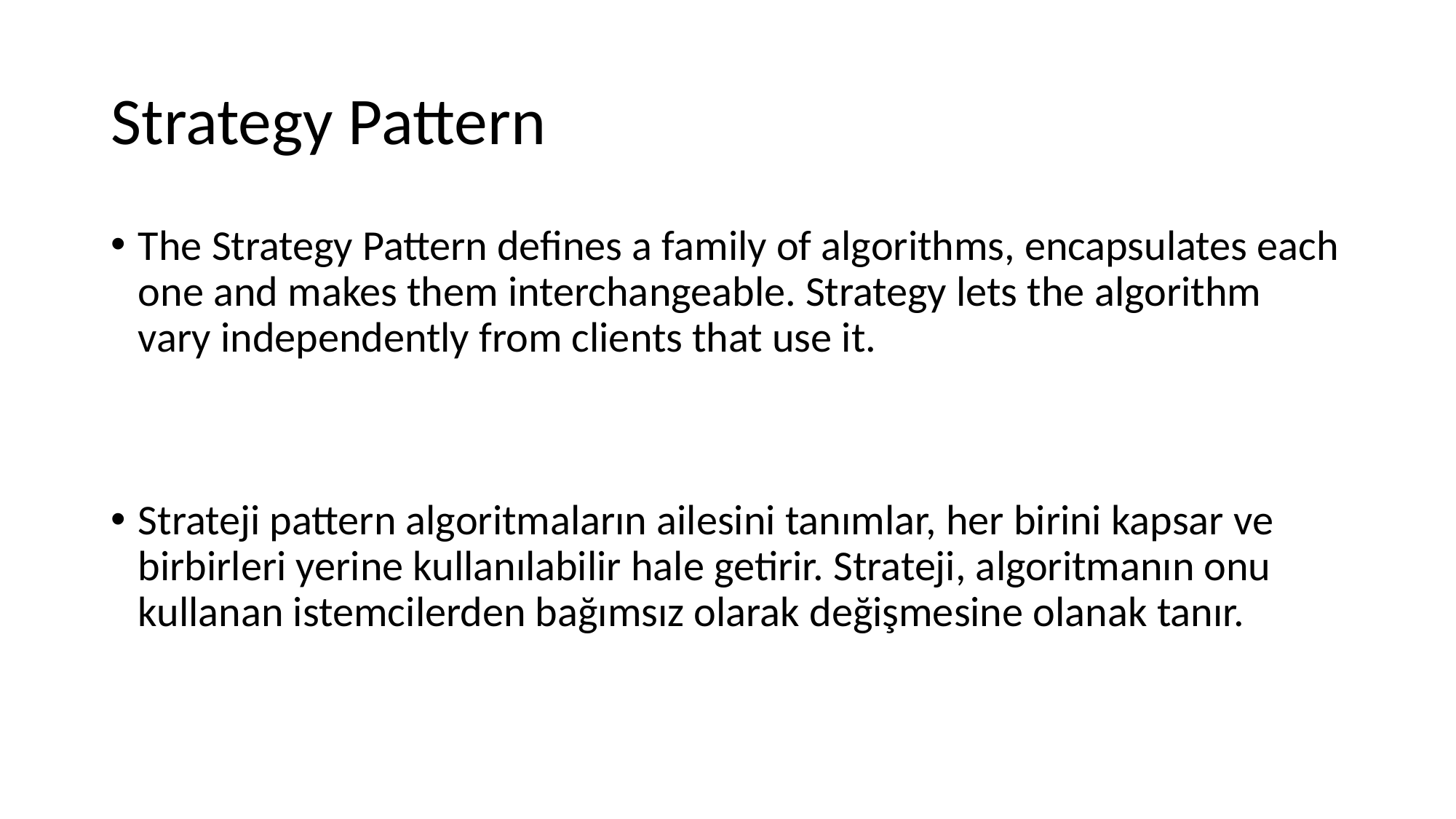

# Strategy Pattern
The Strategy Pattern defines a family of algorithms, encapsulates each one and makes them interchangeable. Strategy lets the algorithm vary independently from clients that use it.

Strateji pattern algoritmaların ailesini tanımlar, her birini kapsar ve birbirleri yerine kullanılabilir hale getirir. Strateji, algoritmanın onu kullanan istemcilerden bağımsız olarak değişmesine olanak tanır.